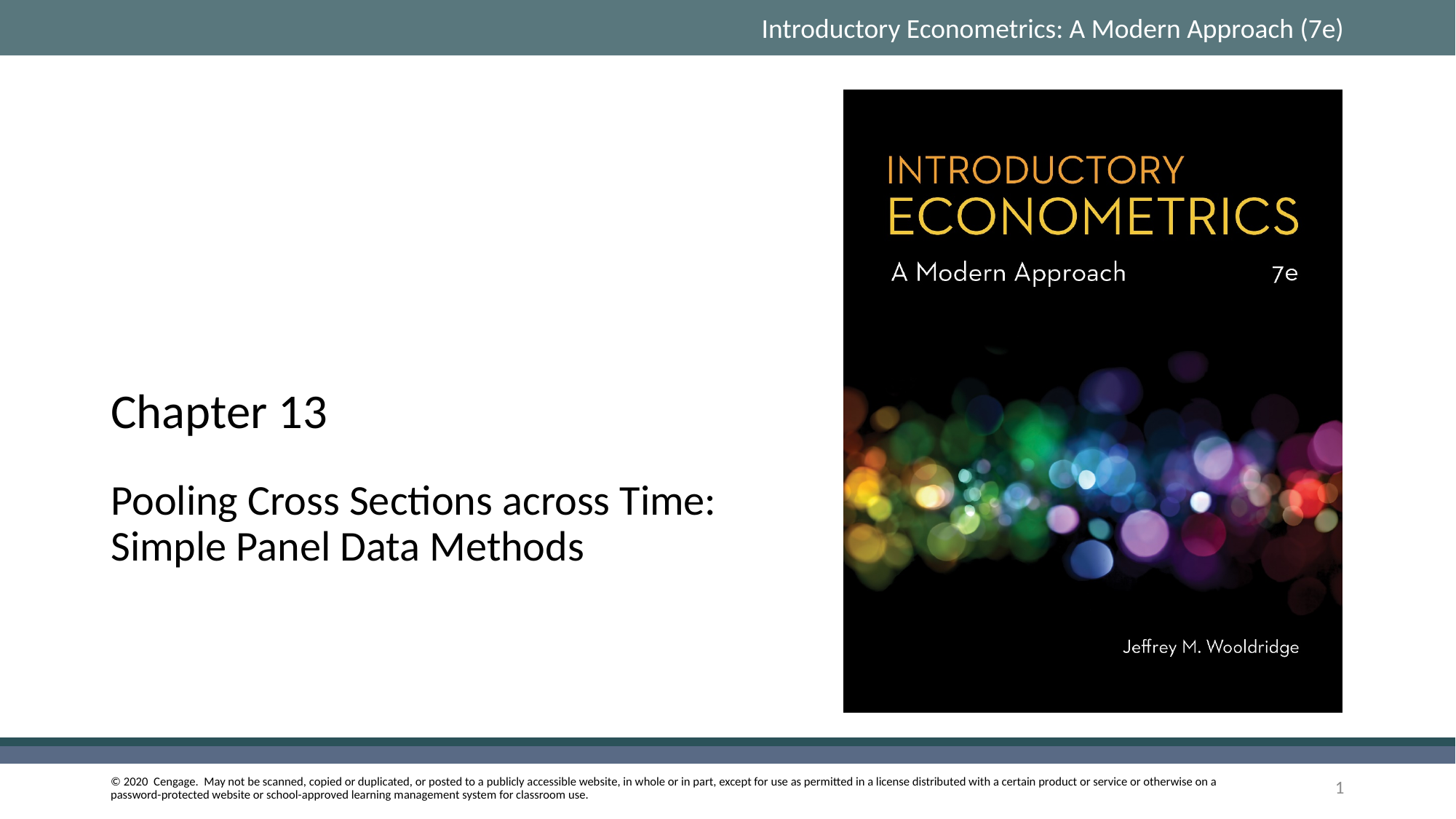

# Chapter 13
Pooling Cross Sections across Time: Simple Panel Data Methods
1